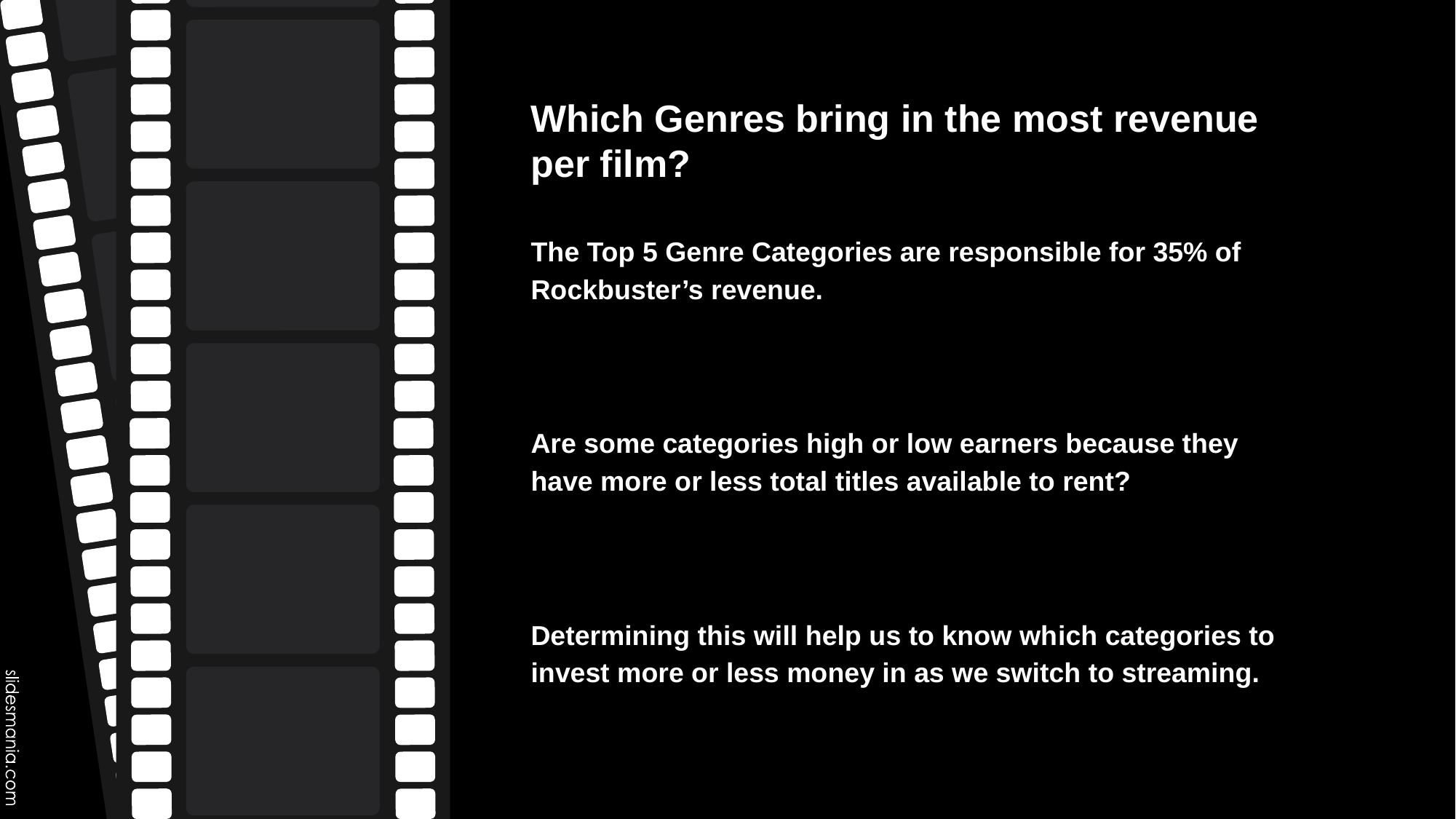

# Which Genres bring in the most revenue per film?
The Top 5 Genre Categories are responsible for 35% of Rockbuster’s revenue.
Are some categories high or low earners because they have more or less total titles available to rent?
Determining this will help us to know which categories to invest more or less money in as we switch to streaming.